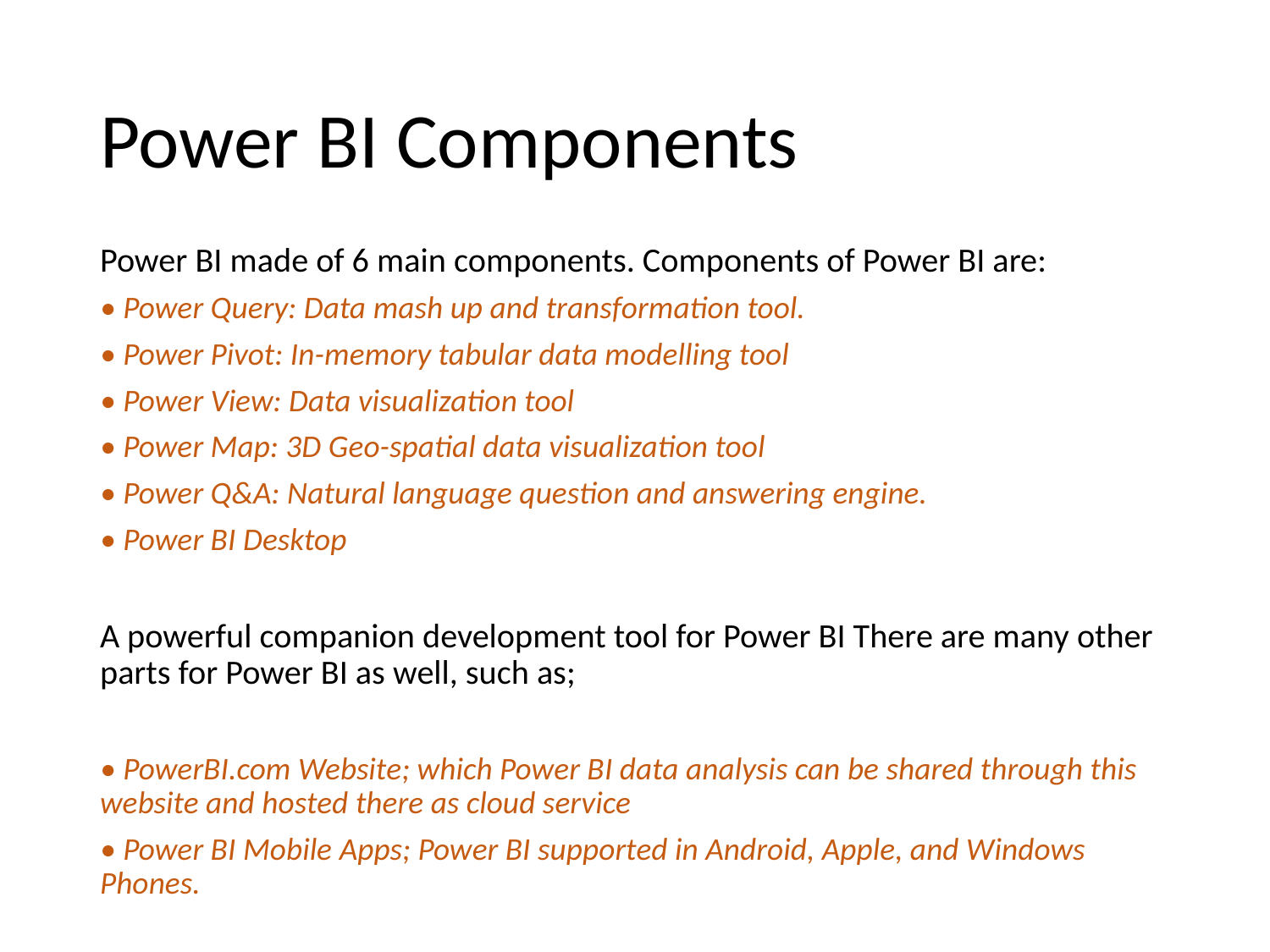

# Power BI Components
Power BI made of 6 main components. Components of Power BI are:
• Power Query: Data mash up and transformation tool.
• Power Pivot: In-memory tabular data modelling tool
• Power View: Data visualization tool
• Power Map: 3D Geo-spatial data visualization tool
• Power Q&A: Natural language question and answering engine.
• Power BI Desktop

A powerful companion development tool for Power BI There are many other parts for Power BI as well, such as;

• PowerBI.com Website; which Power BI data analysis can be shared through this website and hosted there as cloud service
• Power BI Mobile Apps; Power BI supported in Android, Apple, and Windows Phones.